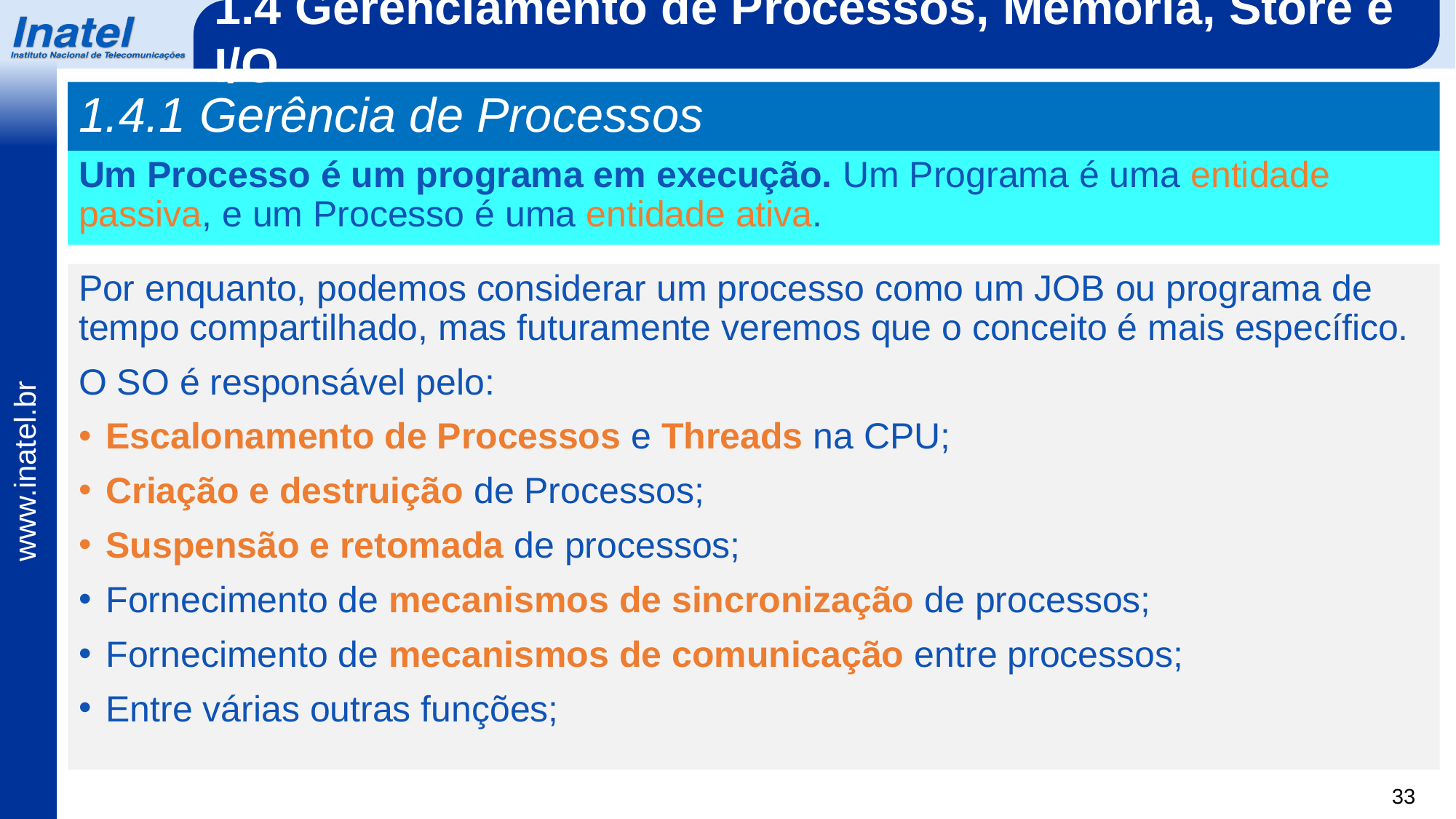

1.4 Gerenciamento de Processos, Memória, Store e I/O
1.4.1 Gerência de Processos
Um Processo é um programa em execução. Um Programa é uma entidade passiva, e um Processo é uma entidade ativa.
Por enquanto, podemos considerar um processo como um JOB ou programa de tempo compartilhado, mas futuramente veremos que o conceito é mais específico.
O SO é responsável pelo:
Escalonamento de Processos e Threads na CPU;
Criação e destruição de Processos;
Suspensão e retomada de processos;
Fornecimento de mecanismos de sincronização de processos;
Fornecimento de mecanismos de comunicação entre processos;
Entre várias outras funções;